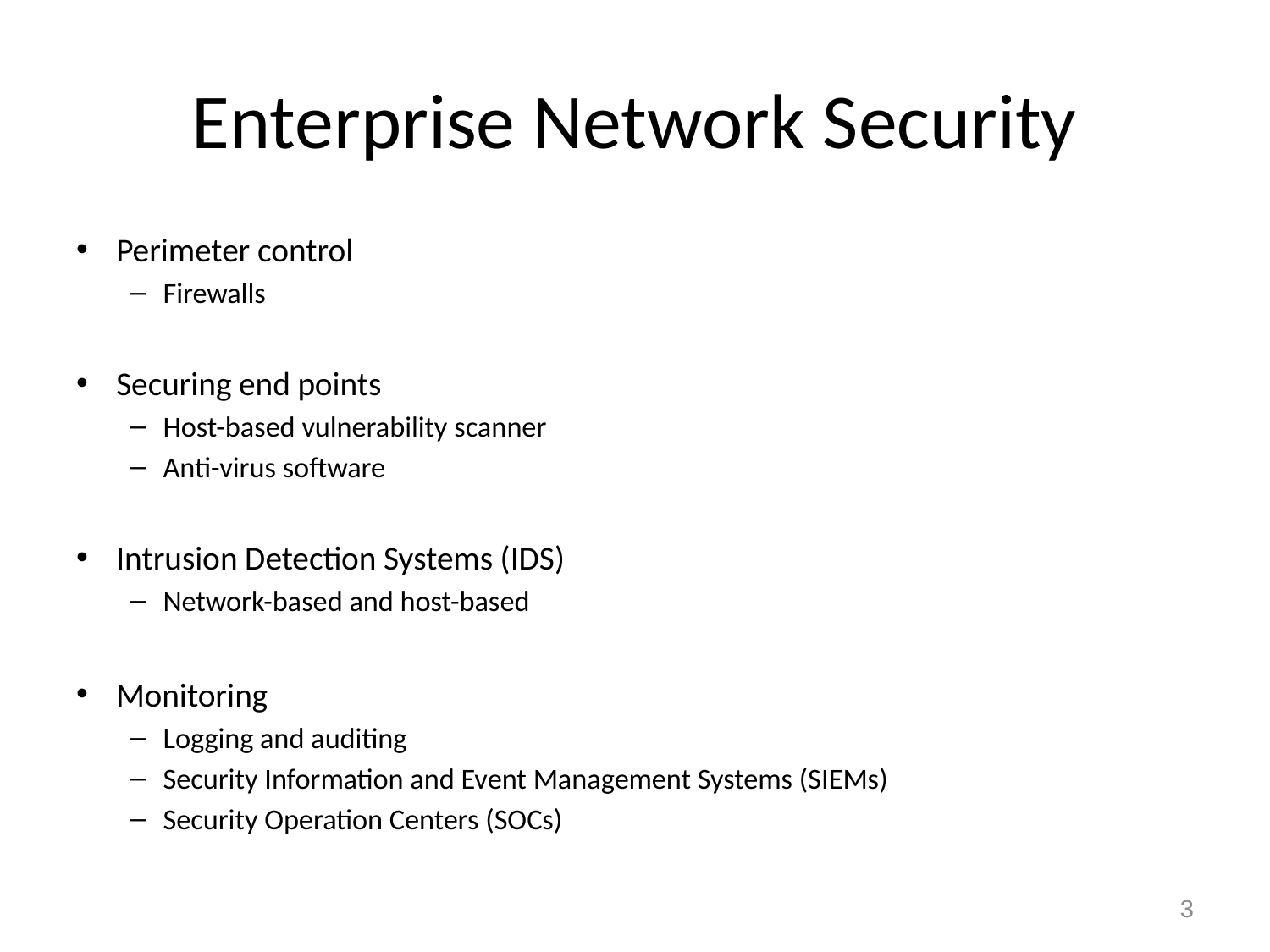

# Enterprise Network Security
Perimeter control
Firewalls

Securing end points
Host-based vulnerability scanner
Anti-virus software

Intrusion Detection Systems (IDS)
Network-based and host-based

Monitoring
Logging and auditing
Security Information and Event Management Systems (SIEMs)
Security Operation Centers (SOCs)

3